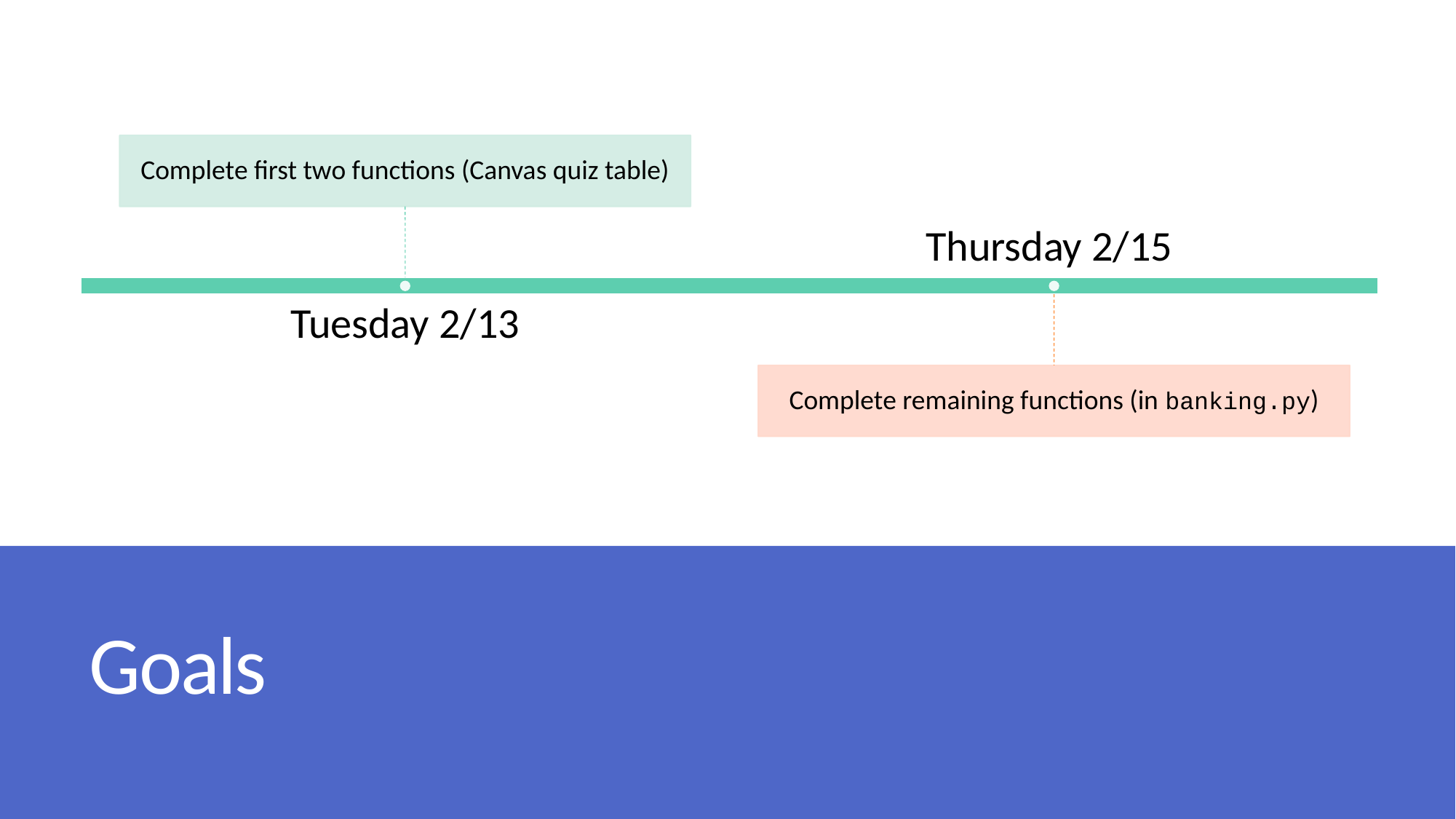

Tuesday 2/13
Complete first two functions (Canvas quiz table)
Thursday 2/15
Complete remaining functions (in banking.py)

# Goals